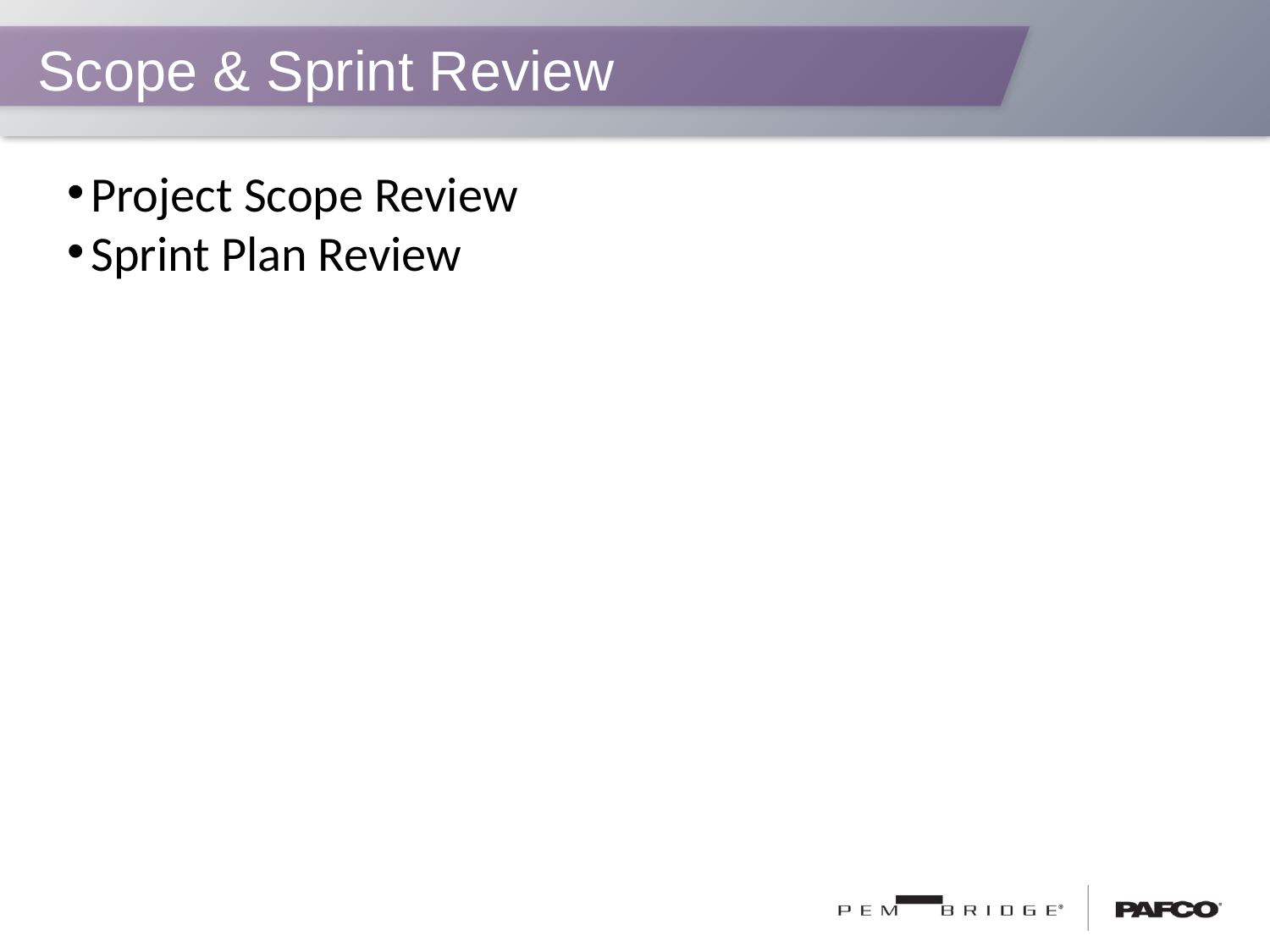

# Scope & Sprint Review

Project Scope Review
Sprint Plan Review